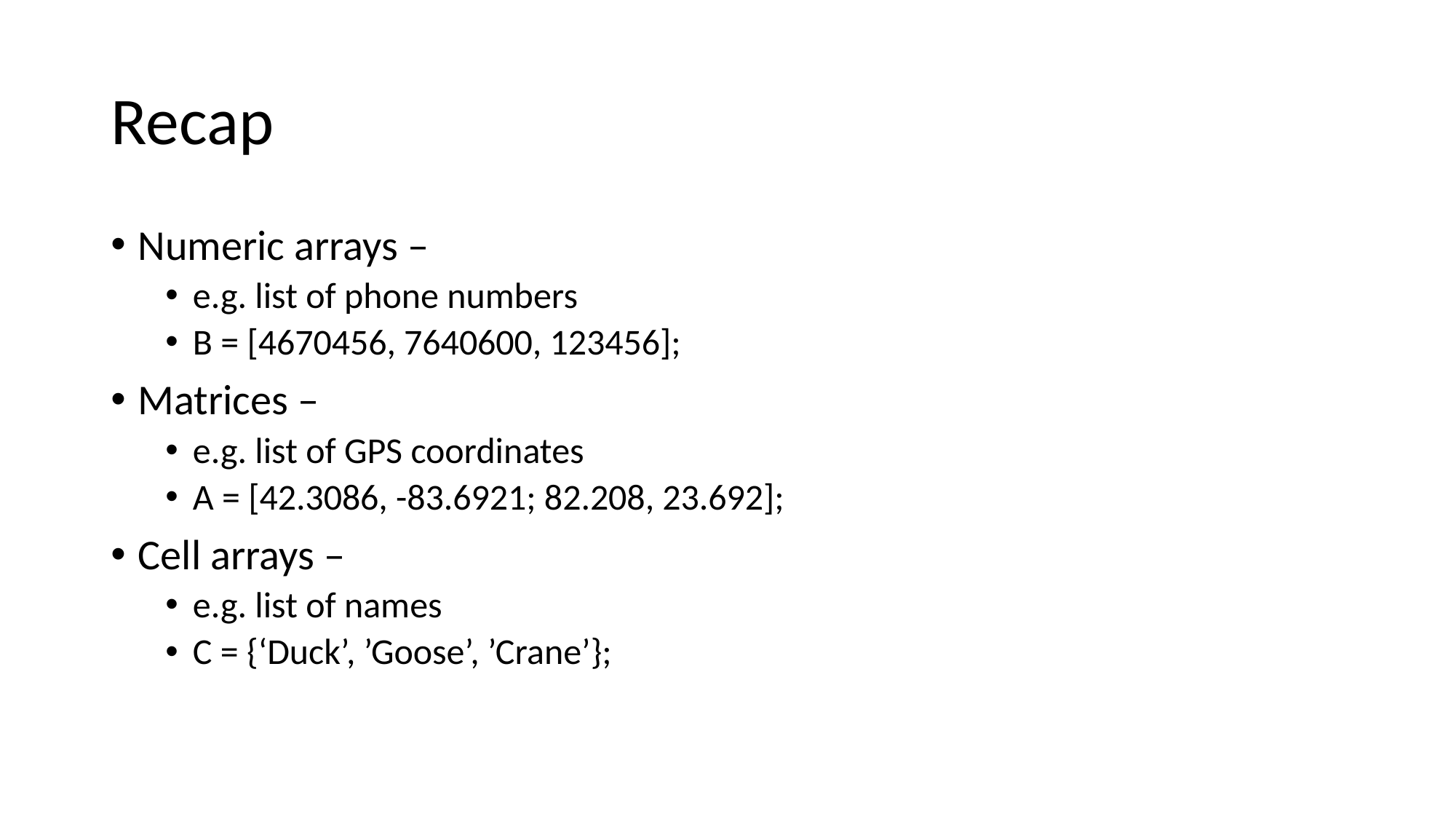

# Recap
Numeric arrays –
e.g. list of phone numbers
B = [4670456, 7640600, 123456];
Matrices –
e.g. list of GPS coordinates
A = [42.3086, -83.6921; 82.208, 23.692];
Cell arrays –
e.g. list of names
C = {‘Duck’, ’Goose’, ’Crane’};